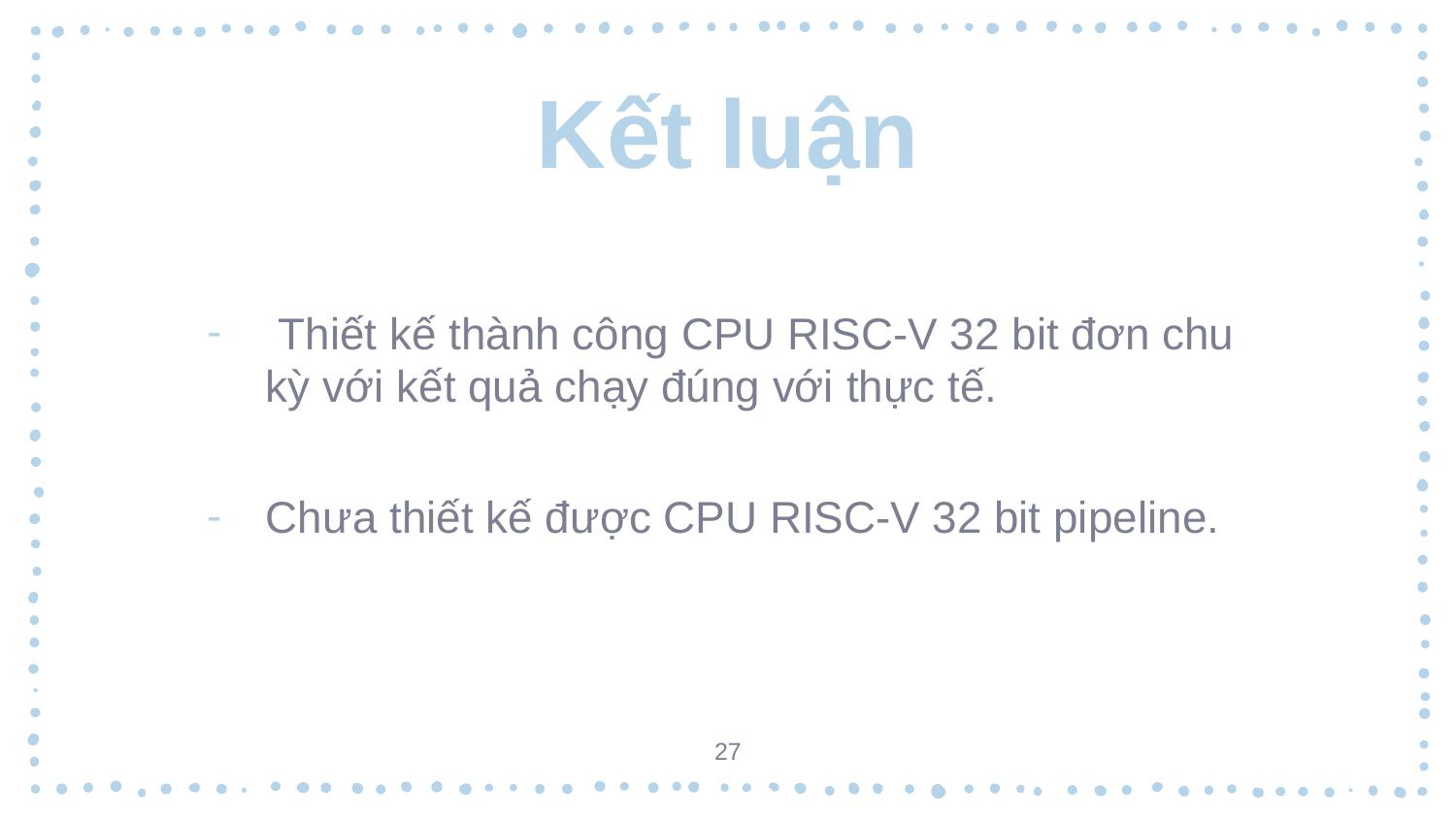

# Kết luận

 Thiết kế thành công CPU RISC-V 32 bit đơn chu kỳ với kết quả chạy đúng với thực tế.

Chưa thiết kế được CPU RISC-V 32 bit pipeline.
27